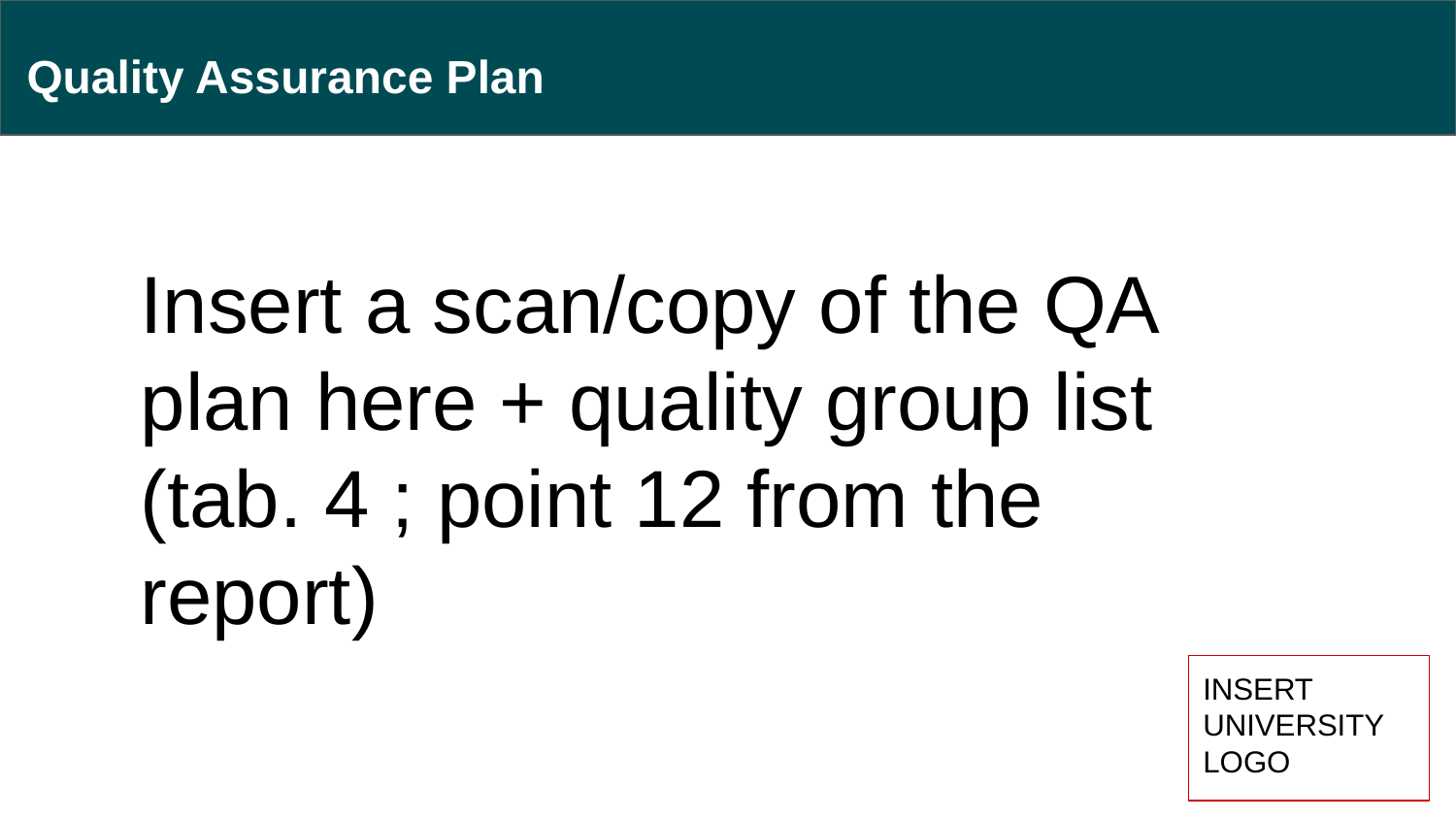

# Quality Assurance Plan
Insert a scan/copy of the QA plan here + quality group list (tab. 4 ; point 12 from the report)
INSERT UNIVERSITY
LOGO